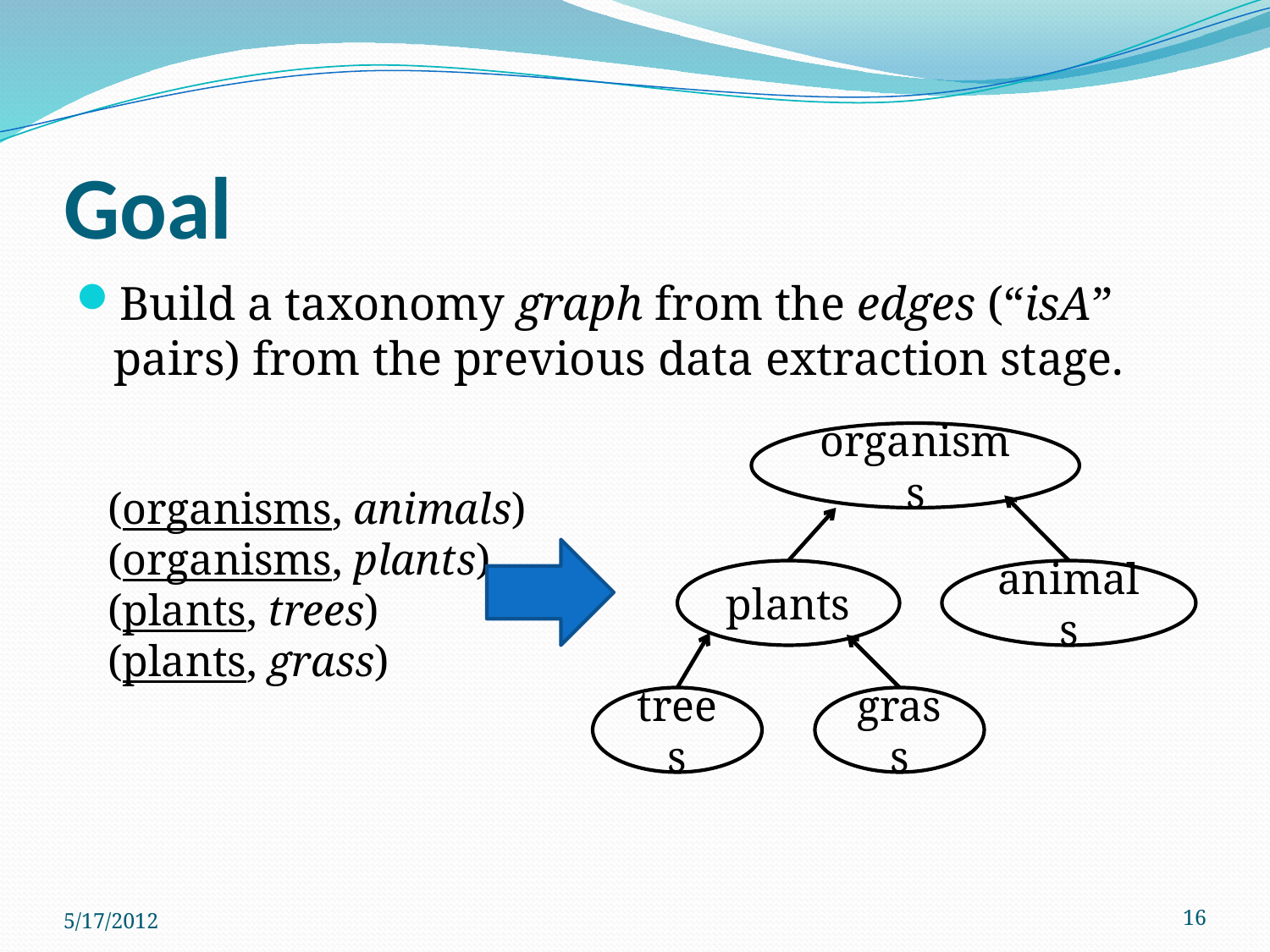

# Goal
Build a taxonomy graph from the edges (“isA” pairs) from the previous data extraction stage.

organisms
plants
animals
trees
grass
(organisms, animals)
(organisms, plants)
(plants, trees)
(plants, grass)

5/17/2012
16